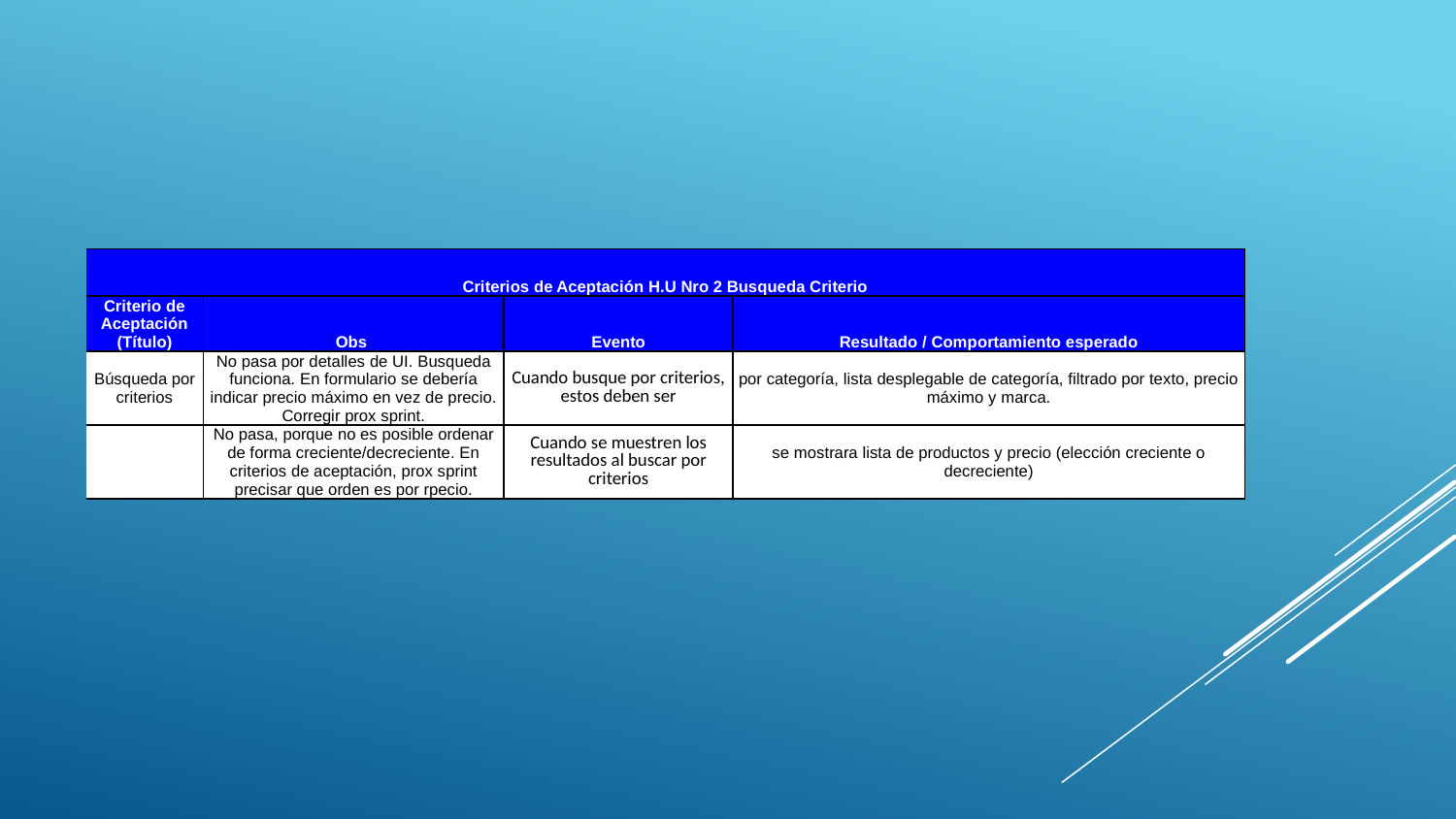

| Criterios de Aceptación H.U Nro 2 Busqueda Criterio |  |  |  |
| --- | --- | --- | --- |
| Criterio de Aceptación (Título) | Obs | Evento | Resultado / Comportamiento esperado |
| Búsqueda por criterios | No pasa por detalles de UI. Busqueda funciona. En formulario se debería indicar precio máximo en vez de precio. Corregir prox sprint. | Cuando busque por criterios, estos deben ser | por categoría, lista desplegable de categoría, filtrado por texto, precio máximo y marca. |
|  | No pasa, porque no es posible ordenar de forma creciente/decreciente. En criterios de aceptación, prox sprint precisar que orden es por rpecio. | Cuando se muestren los resultados al buscar por criterios | se mostrara lista de productos y precio (elección creciente o decreciente) |
#